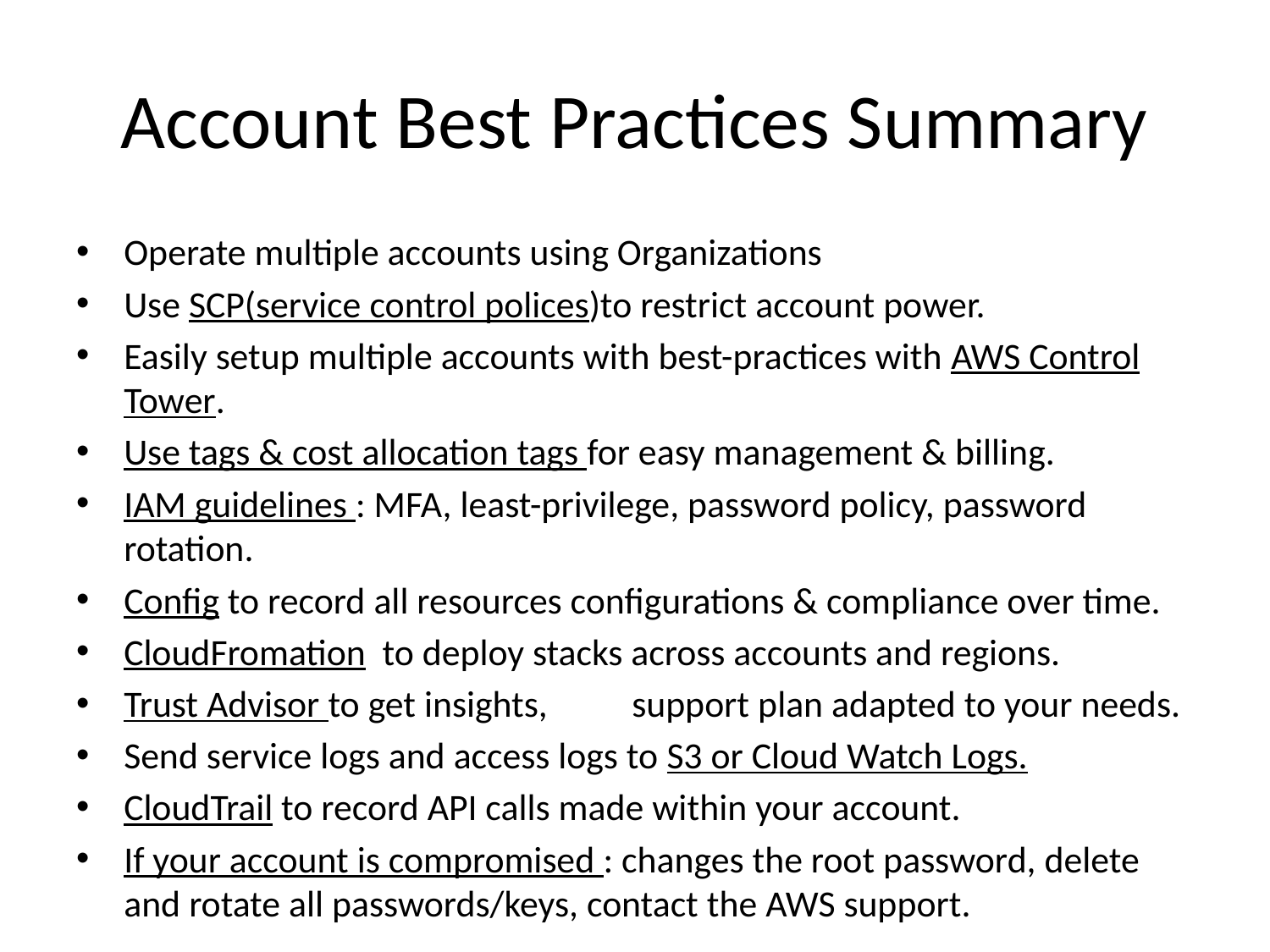

# Account Best Practices Summary
Operate multiple accounts using Organizations
Use SCP(service control polices)to restrict account power.
Easily setup multiple accounts with best-practices with AWS Control Tower.
Use tags & cost allocation tags for easy management & billing.
IAM guidelines : MFA, least-privilege, password policy, password rotation.
Config to record all resources configurations & compliance over time.
CloudFromation  to deploy stacks across accounts and regions.
Trust Advisor to get insights, 	support plan adapted to your needs.
Send service logs and access logs to S3 or Cloud Watch Logs.
CloudTrail to record API calls made within your account.
If your account is compromised : changes the root password, delete and rotate all passwords/keys, contact the AWS support.